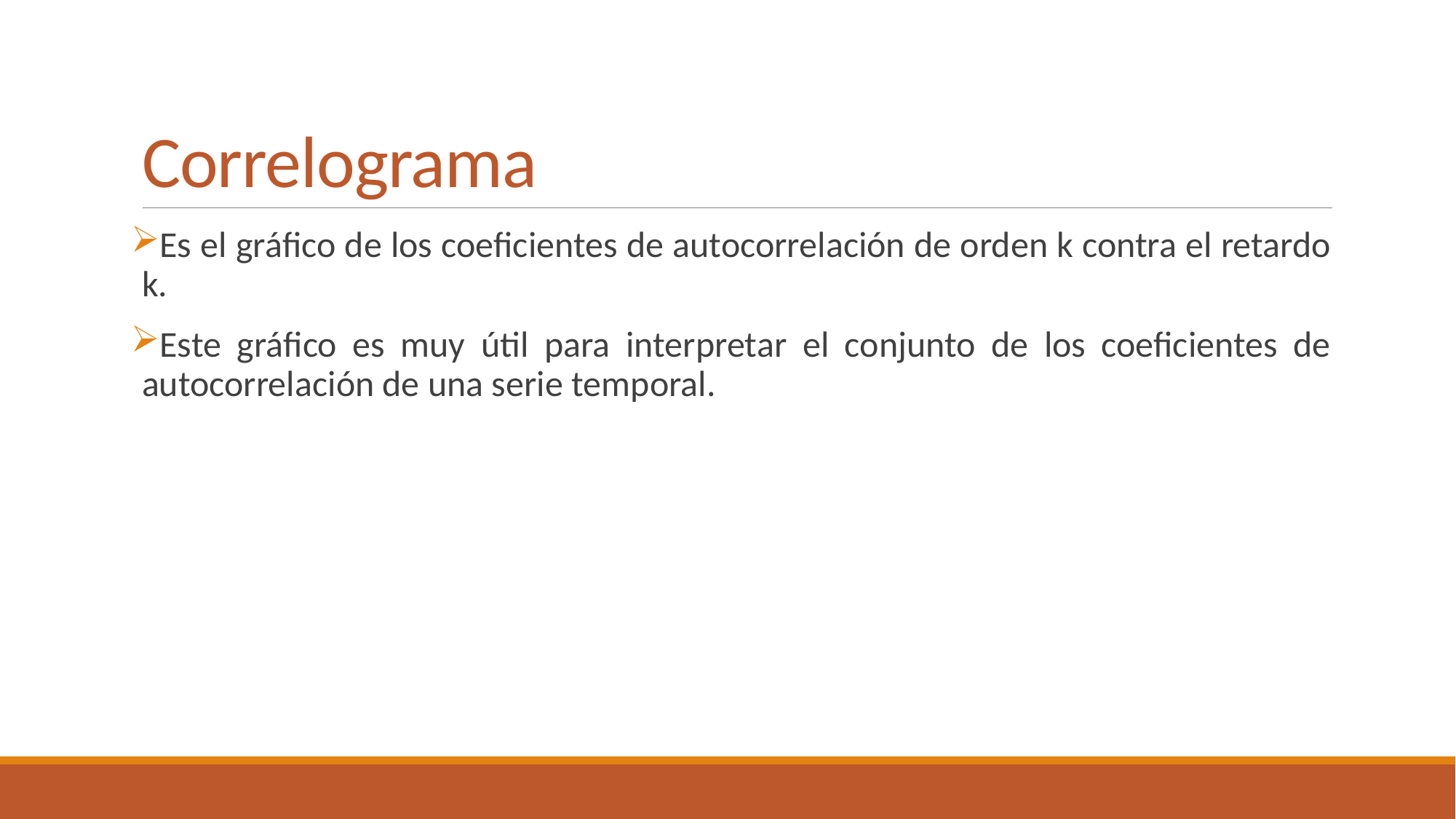

# Correlograma
Es el gráfico de los coeficientes de autocorrelación de orden k contra el retardo k.
Este gráfico es muy útil para interpretar el conjunto de los coeficientes de autocorrelación de una serie temporal.